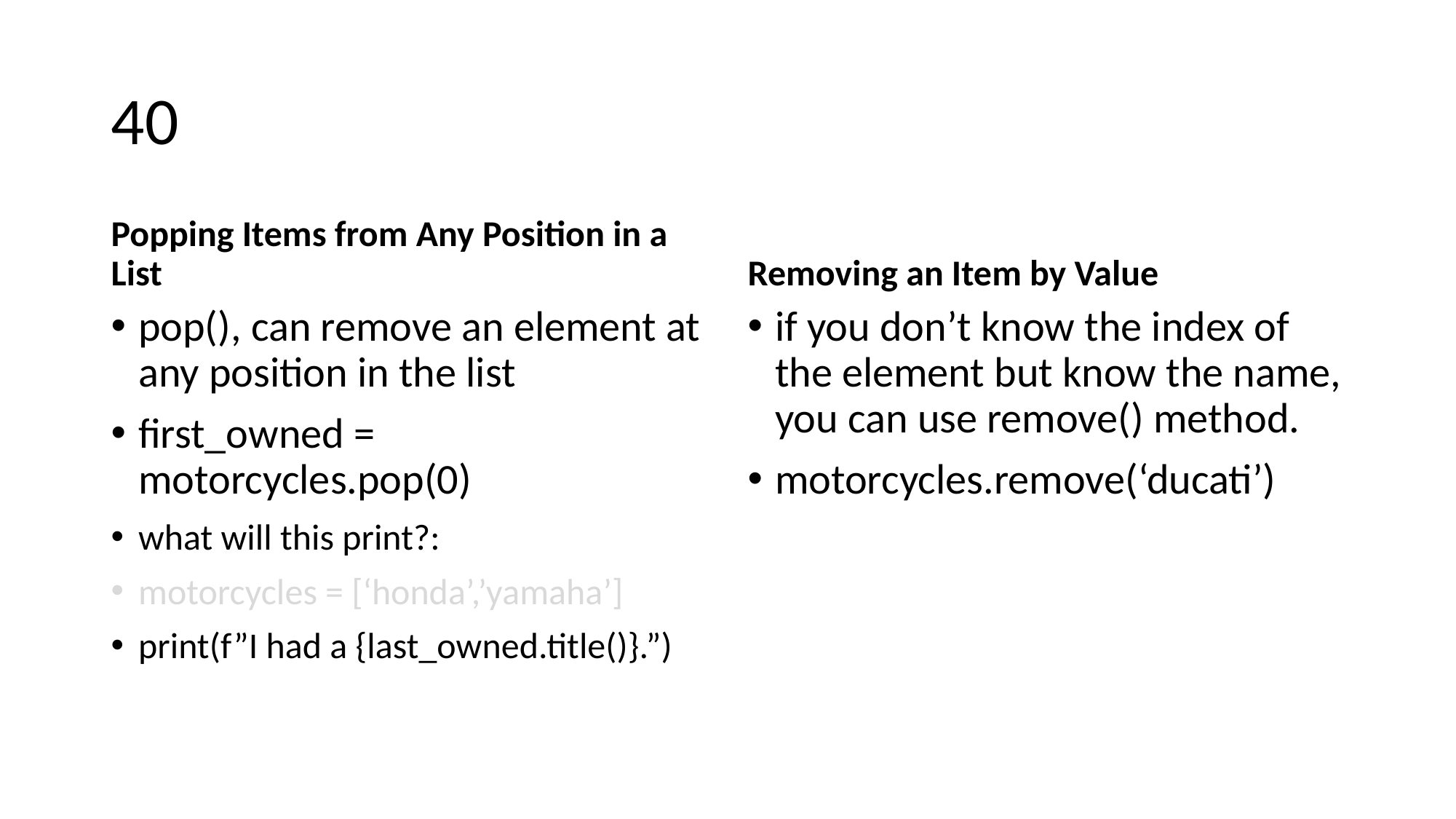

# 40
Popping Items from Any Position in a List
Removing an Item by Value
pop(), can remove an element at any position in the list
first_owned = motorcycles.pop(0)
what will this print?:
motorcycles = [‘honda’,’yamaha’]
print(f”I had a {last_owned.title()}.”)

if you don’t know the index of the element but know the name, you can use remove() method.
motorcycles.remove(‘ducati’)